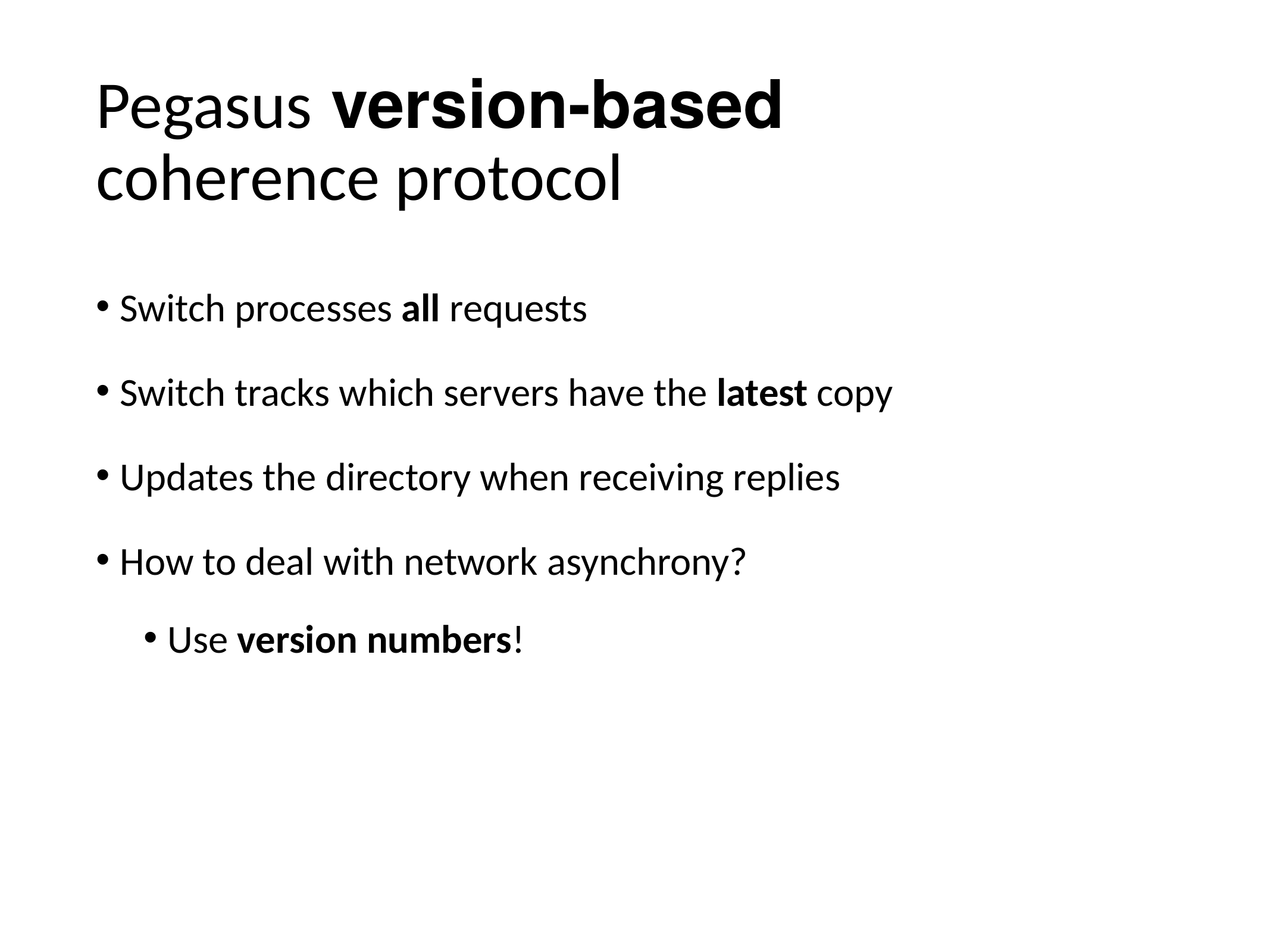

# Pegasus version-based coherence protocol
Switch processes all requests
Switch tracks which servers have the latest copy
Updates the directory when receiving replies
How to deal with network asynchrony?
Use version numbers!